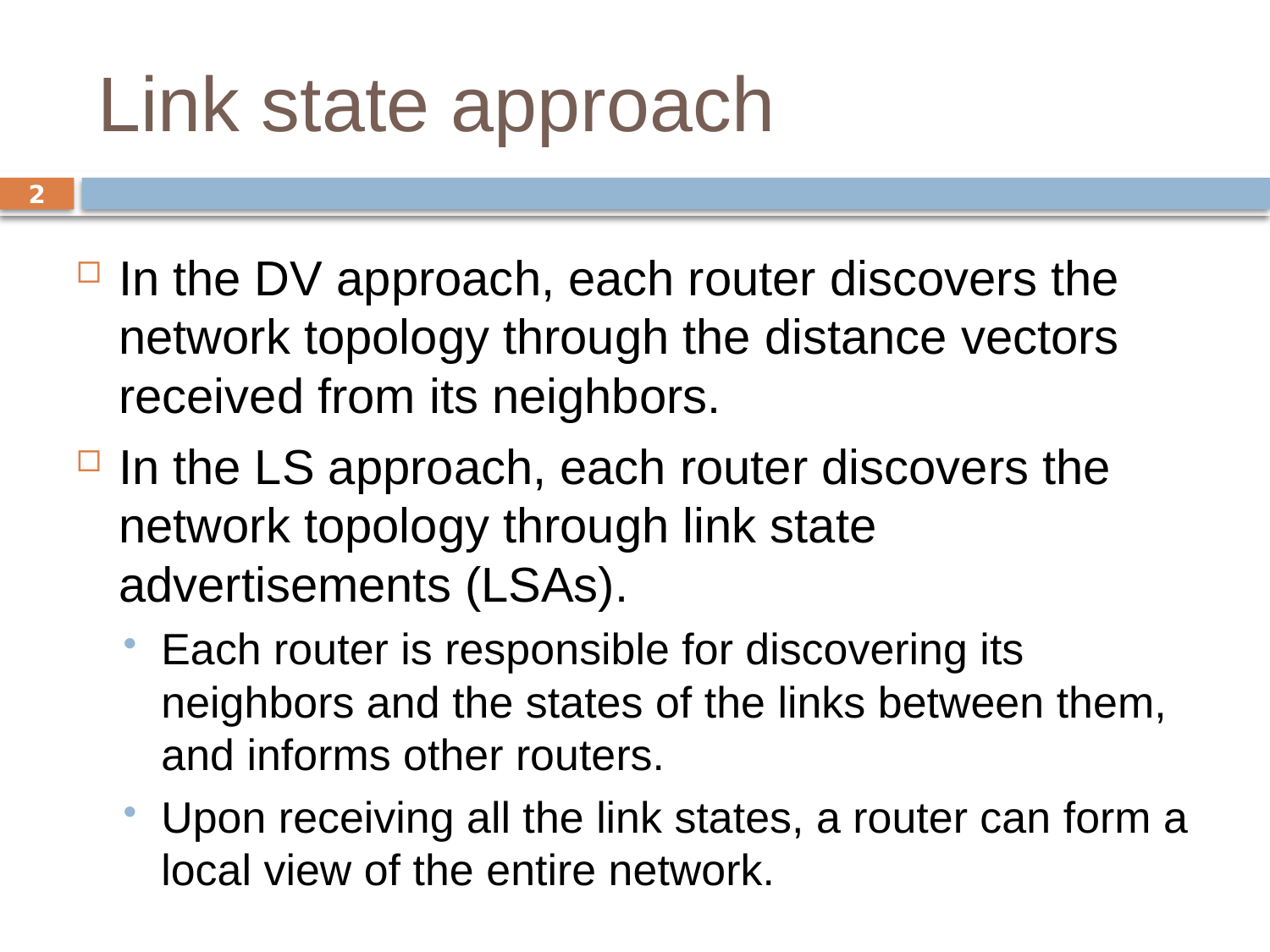

# Link state approach
2
In the DV approach, each router discovers the network topology through the distance vectors received from its neighbors.
In the LS approach, each router discovers the network topology through link state advertisements (LSAs).
Each router is responsible for discovering its neighbors and the states of the links between them, and informs other routers.
Upon receiving all the link states, a router can form a local view of the entire network.